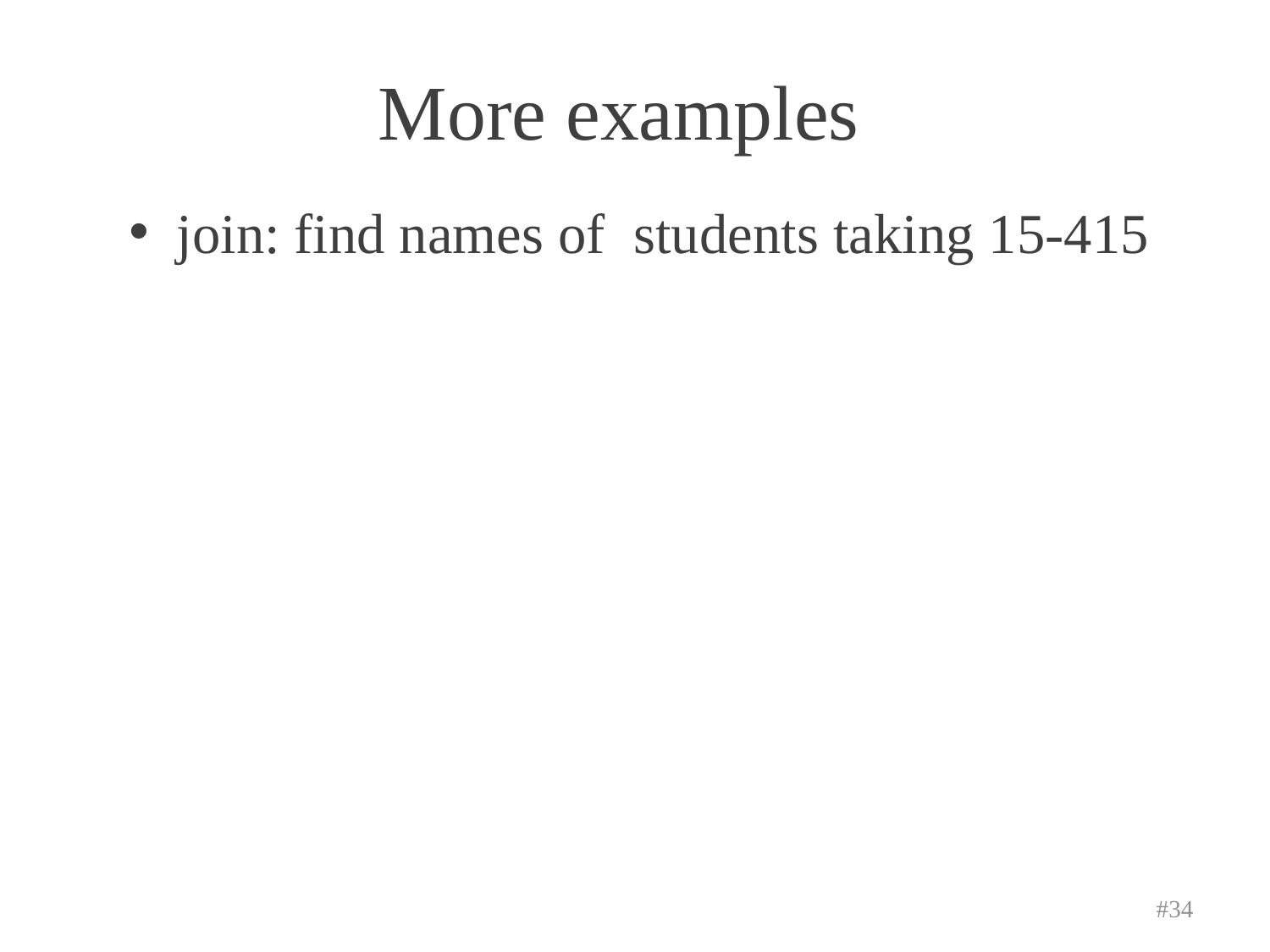

# More examples
join: find names of  students taking 15-415

#34